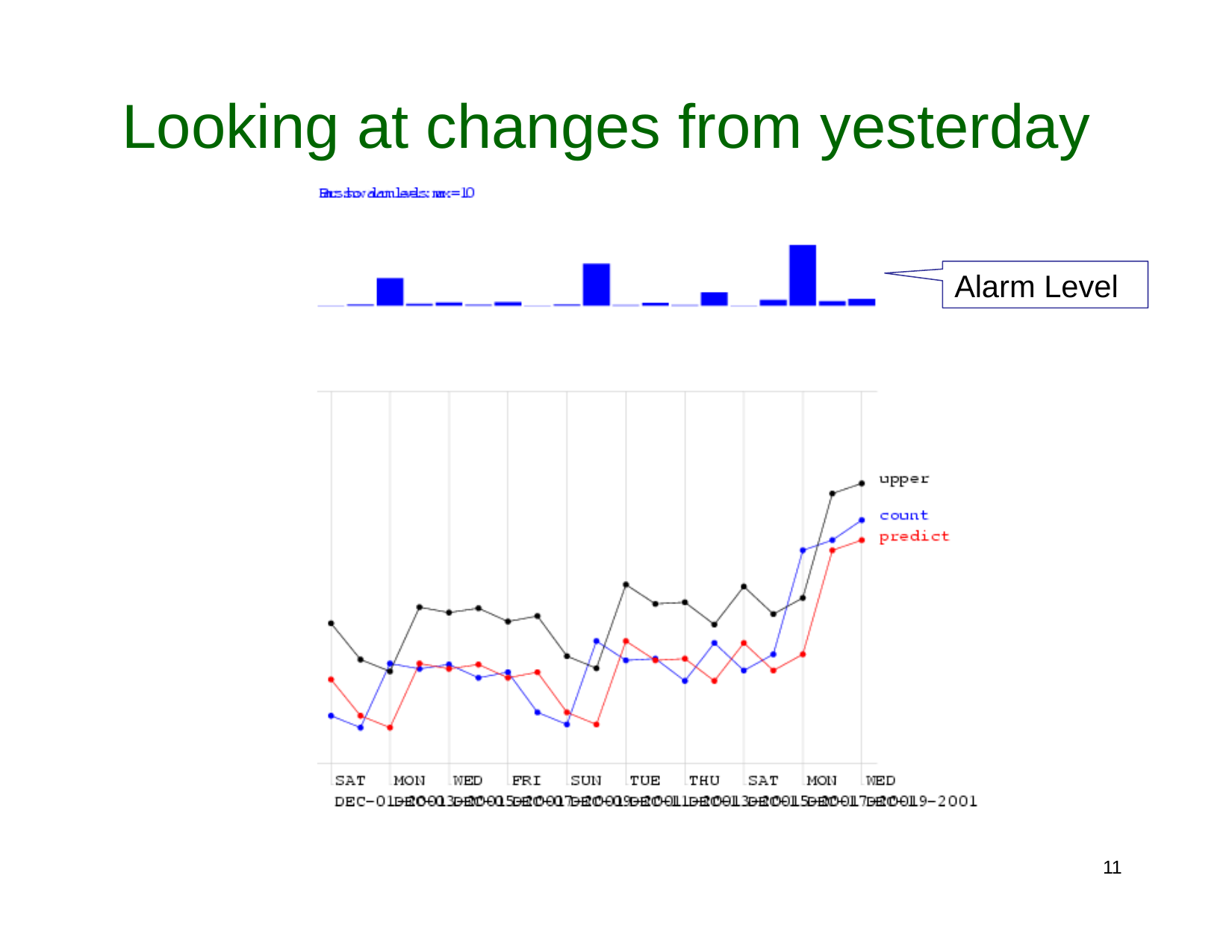

Looking at changes from yesterday

Alarm Level
11